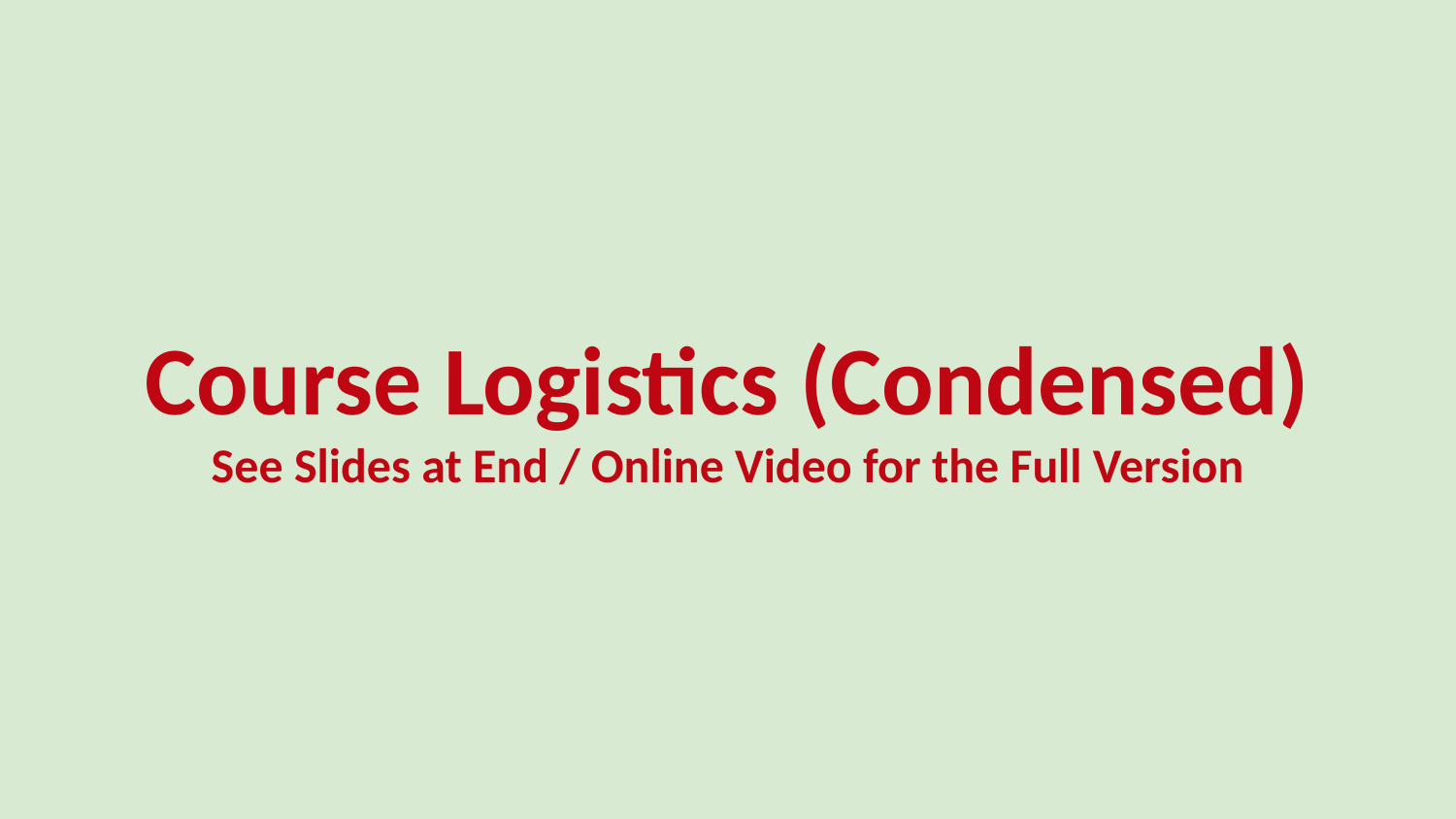

# Course Logistics (Condensed)
See Slides at End / Online Video for the Full Version